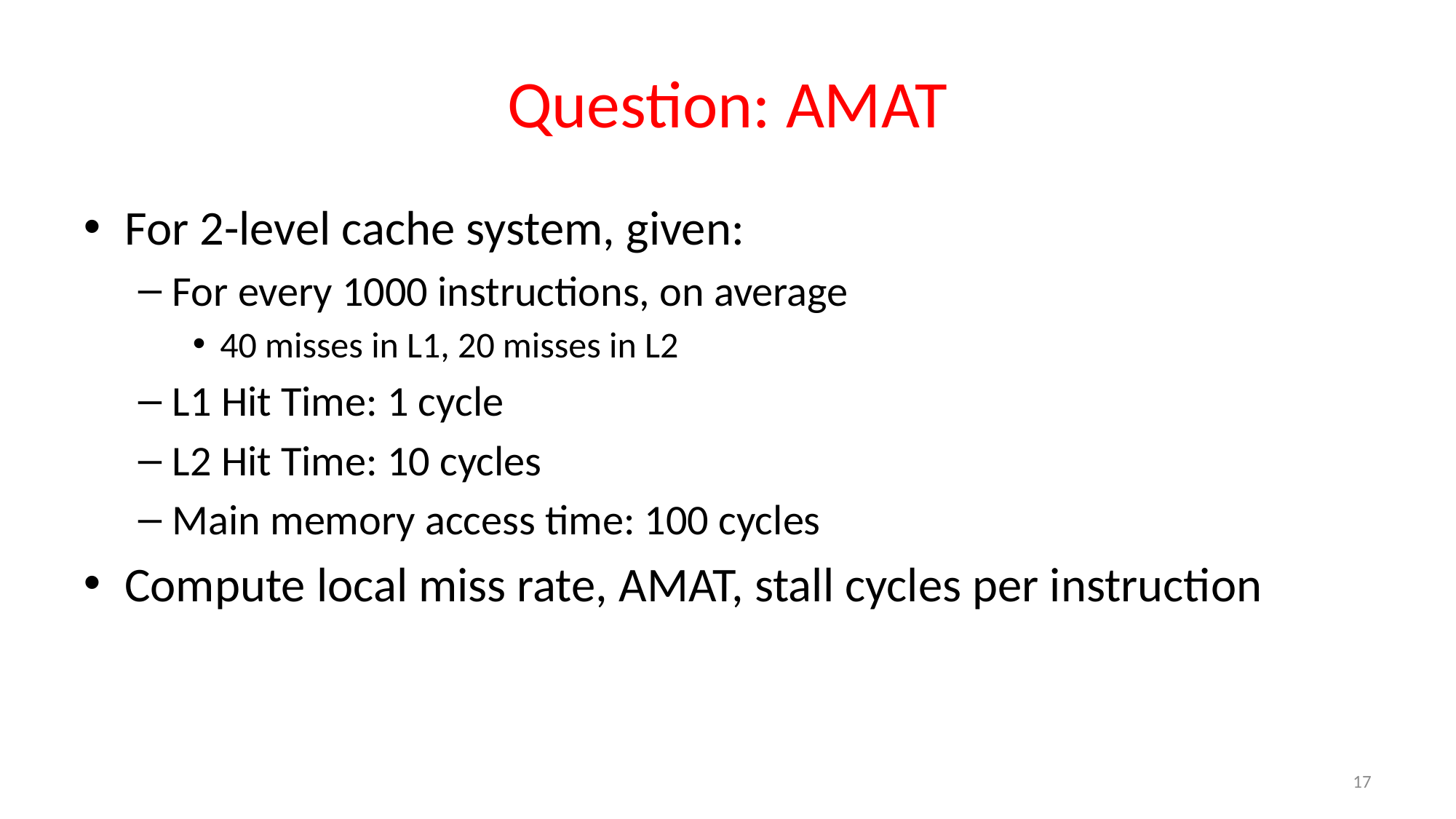

# Question: AMAT
For 2-level cache system, given:
For every 1000 instructions, on average
40 misses in L1, 20 misses in L2
L1 Hit Time: 1 cycle
L2 Hit Time: 10 cycles
Main memory access time: 100 cycles
Compute local miss rate, AMAT, stall cycles per instruction
17